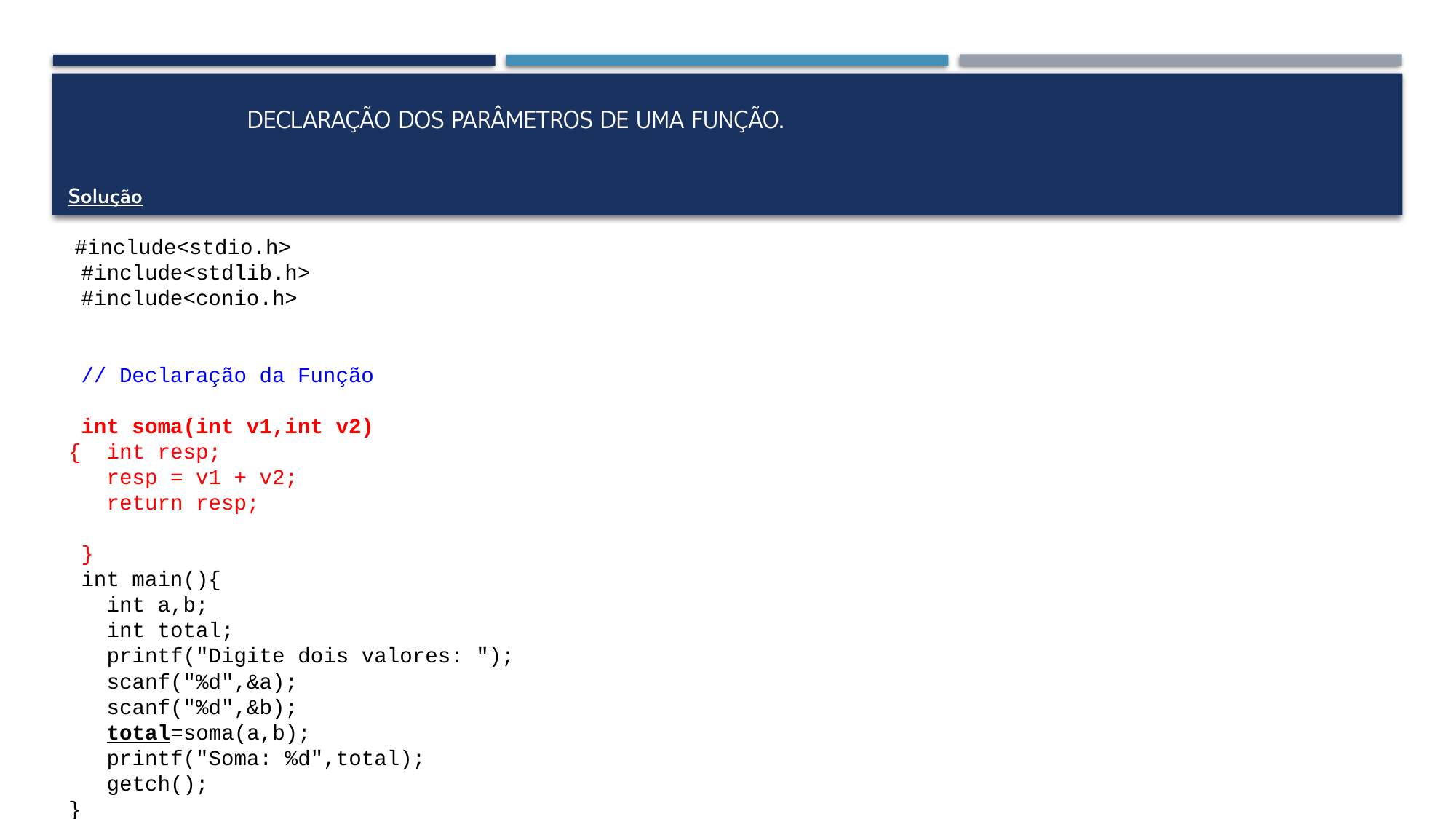

# Declaração dos Parâmetros de Uma Função.
Solução

 #include<stdio.h>
 #include<stdlib.h>
 #include<conio.h>

 // Declaração da Função

 int soma(int v1,int v2)
{  int resp;
   resp = v1 + v2;
   return resp;

 }
 int main(){
   int a,b;
   int total;
   printf("Digite dois valores: ");
   scanf("%d",&a);
   scanf("%d",&b);
   total=soma(a,b);
   printf("Soma: %d",total);
   getch();
}